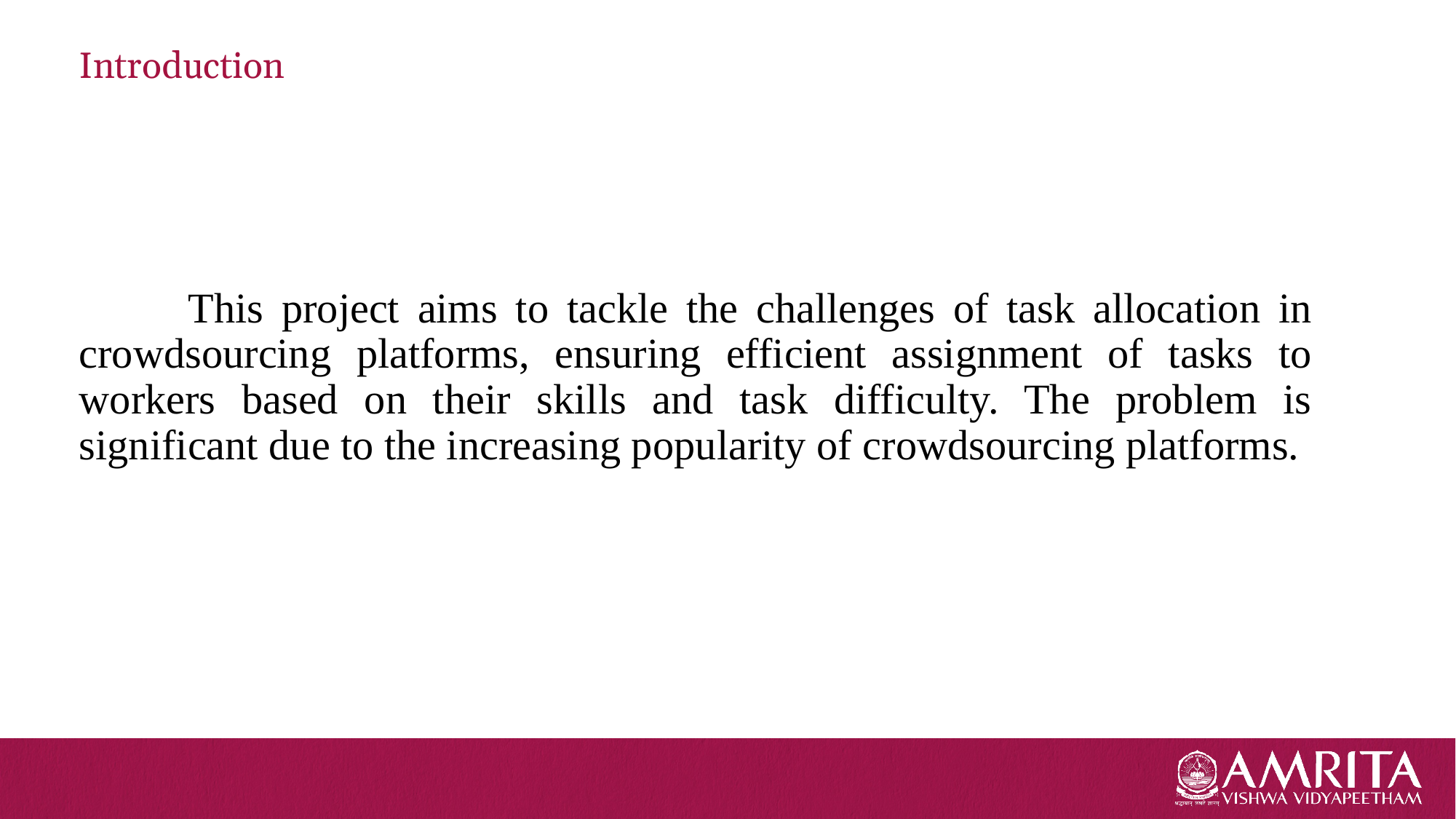

# Introduction

	This project aims to tackle the challenges of task allocation in crowdsourcing platforms, ensuring efficient assignment of tasks to workers based on their skills and task difficulty. The problem is significant due to the increasing popularity of crowdsourcing platforms.